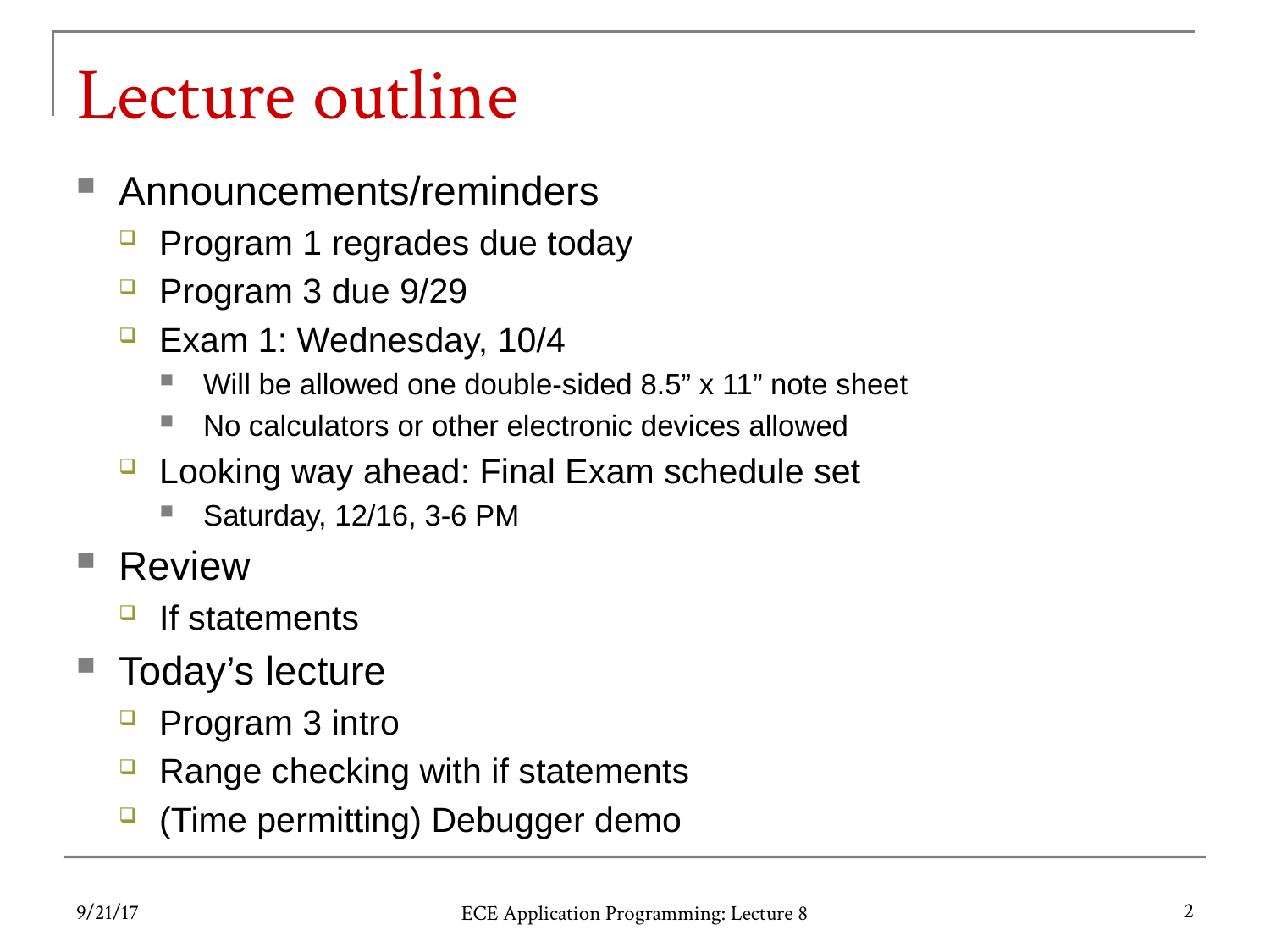

# Lecture outline
Announcements/reminders
Program 1 regrades due today
Program 3 due 9/29
Exam 1: Wednesday, 10/4
Will be allowed one double-sided 8.5” x 11” note sheet
No calculators or other electronic devices allowed
Looking way ahead: Final Exam schedule set
Saturday, 12/16, 3-6 PM
Review
If statements
Today’s lecture
Program 3 intro
Range checking with if statements
(Time permitting) Debugger demo
9/21/17
2
ECE Application Programming: Lecture 8